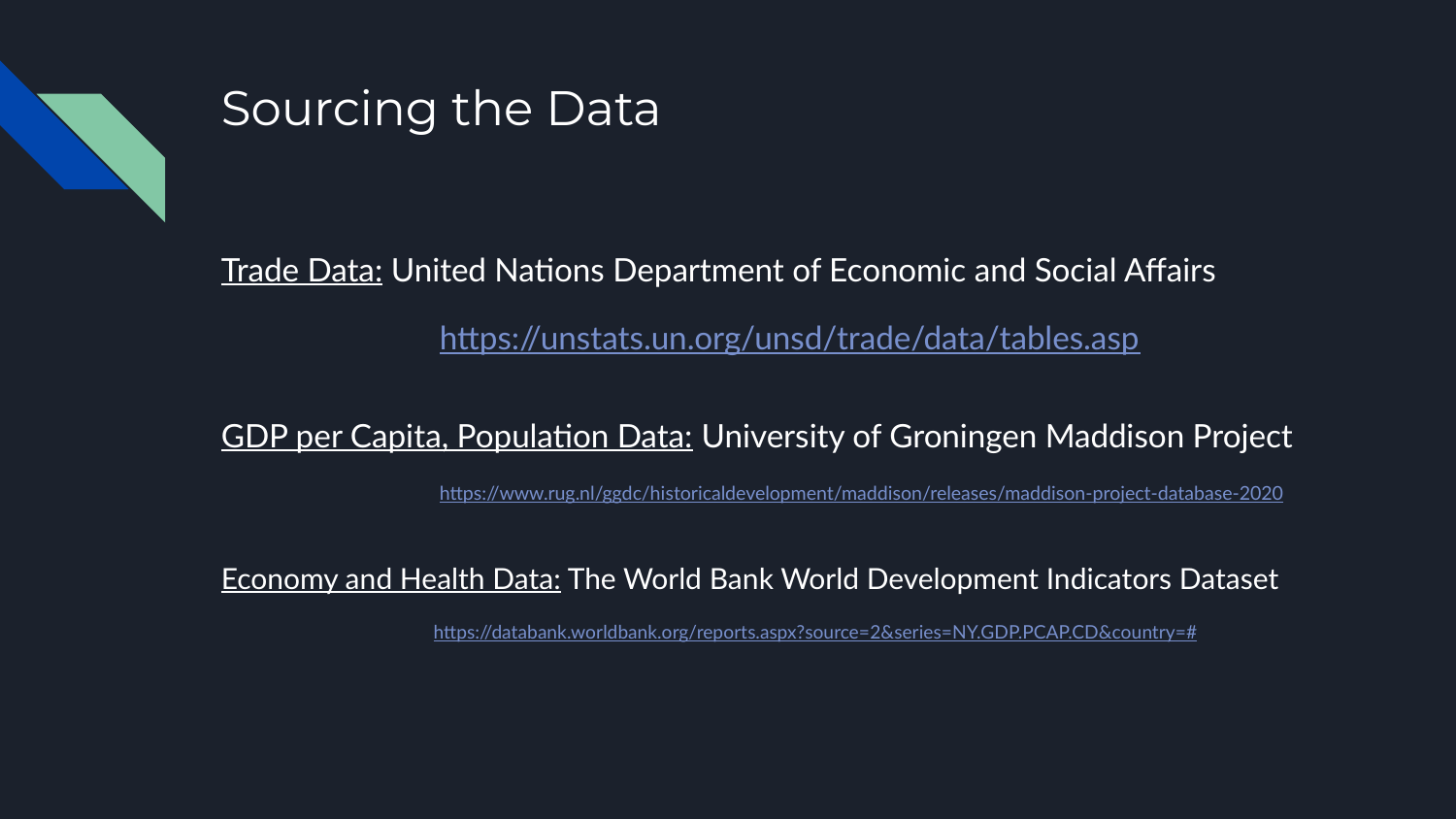

# Sourcing the Data
Trade Data: United Nations Department of Economic and Social Affairs
https://unstats.un.org/unsd/trade/data/tables.asp
GDP per Capita, Population Data: University of Groningen Maddison Project
https://www.rug.nl/ggdc/historicaldevelopment/maddison/releases/maddison-project-database-2020
Economy and Health Data: The World Bank World Development Indicators Dataset
https://databank.worldbank.org/reports.aspx?source=2&series=NY.GDP.PCAP.CD&country=#